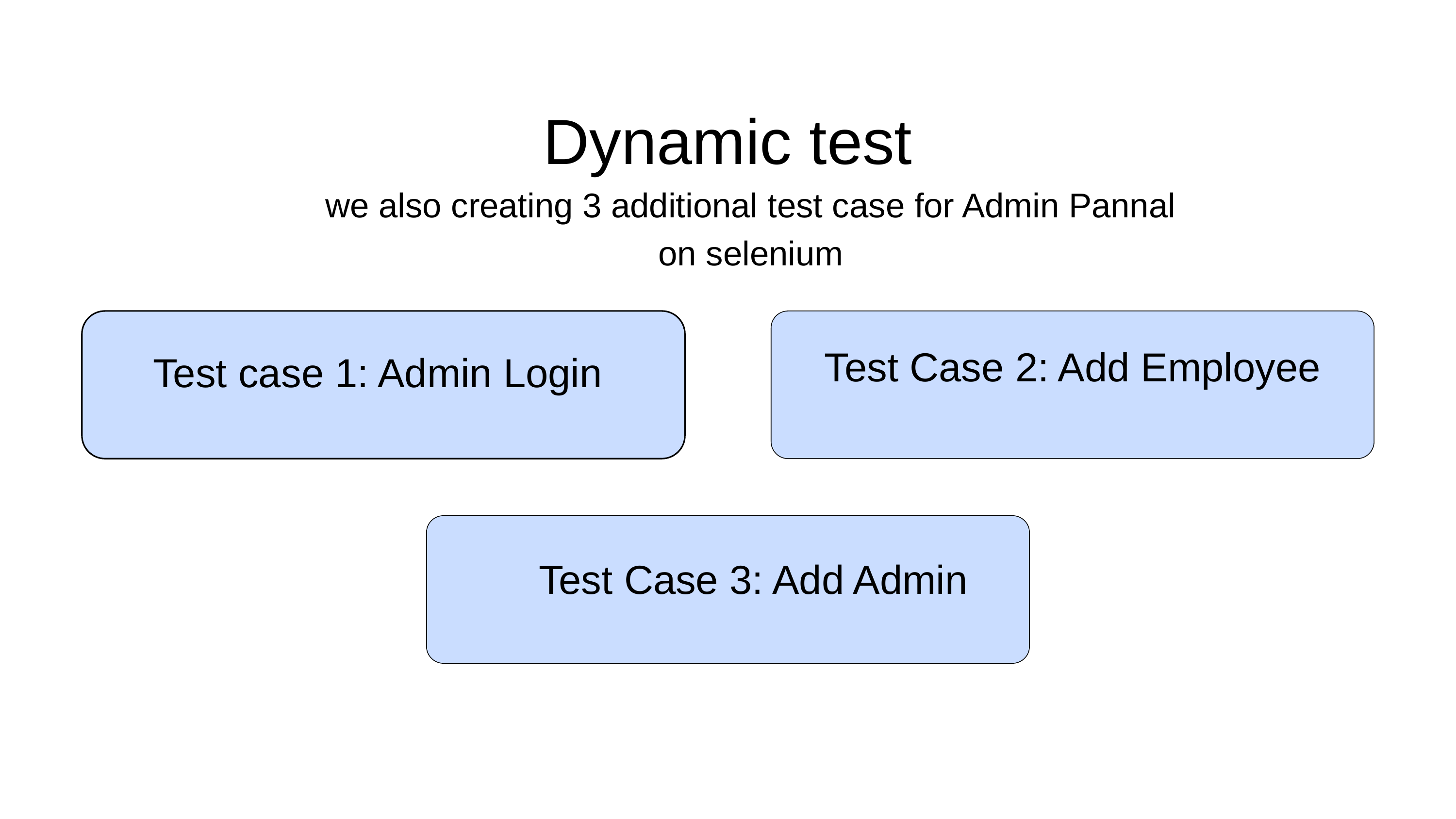

Dynamic test
we also creating 3 additional test case for Admin Pannal on selenium

Test Case 2: Add Employee

Test case 1: Admin Login

Test Case 3: Add Admin